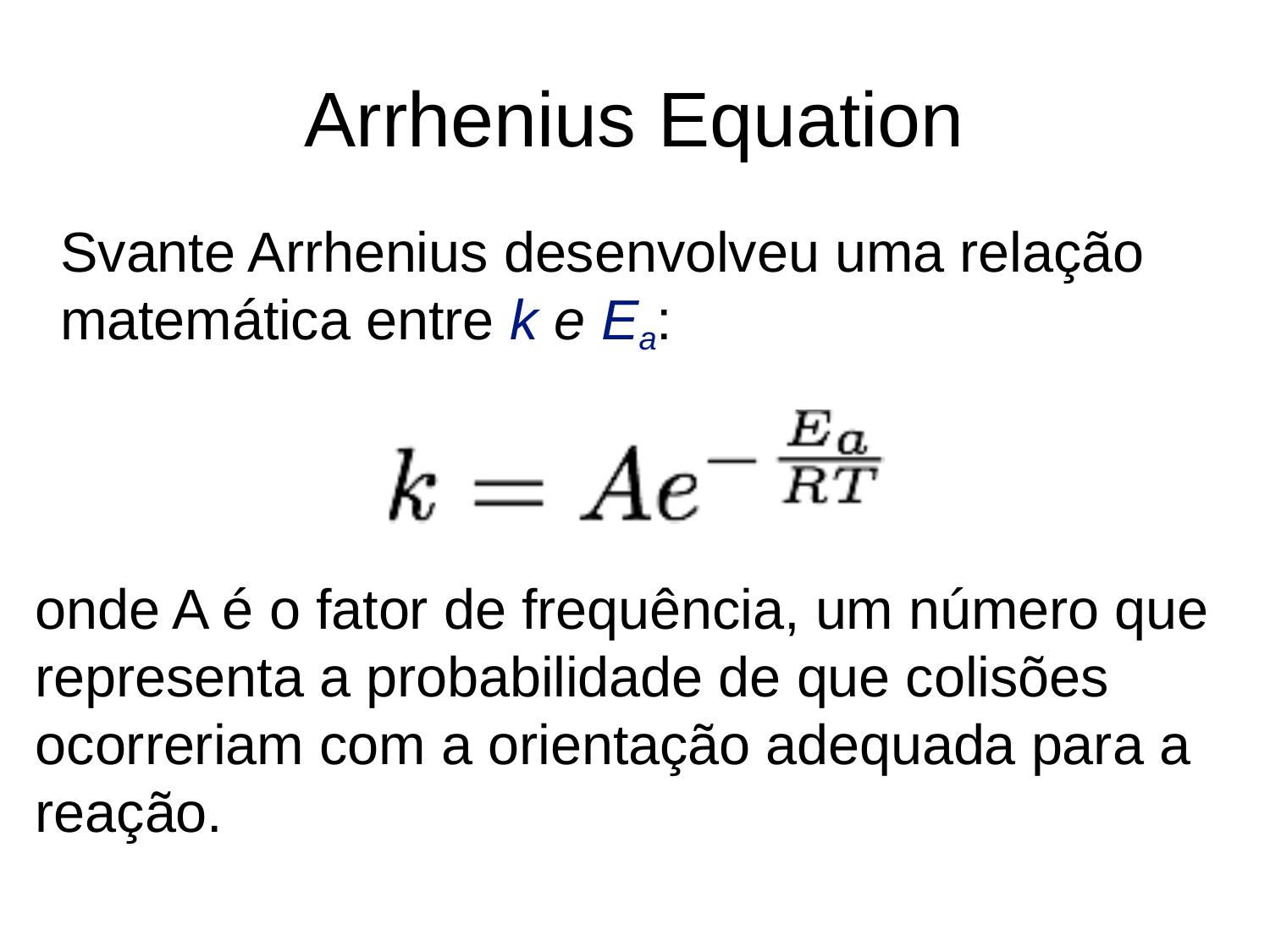

# Arrhenius Equation
Svante Arrhenius desenvolveu uma relação matemática entre k e Ea:

onde A é o fator de frequência, um número que representa a probabilidade de que colisões ocorreriam com a orientação adequada para a reação.